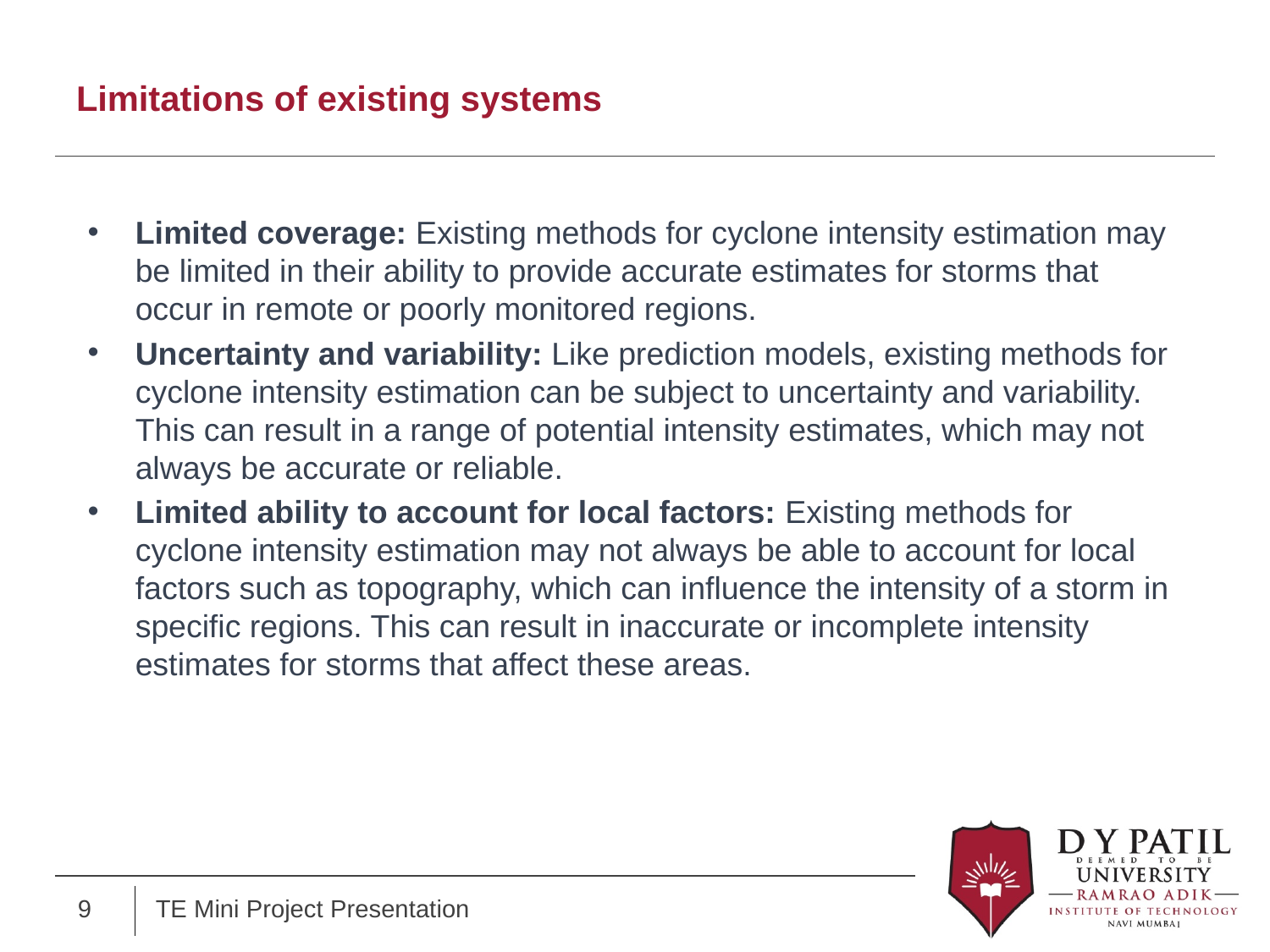

# Limitations of existing systems
Limited coverage: Existing methods for cyclone intensity estimation may be limited in their ability to provide accurate estimates for storms that occur in remote or poorly monitored regions.
Uncertainty and variability: Like prediction models, existing methods for cyclone intensity estimation can be subject to uncertainty and variability. This can result in a range of potential intensity estimates, which may not always be accurate or reliable.
Limited ability to account for local factors: Existing methods for cyclone intensity estimation may not always be able to account for local factors such as topography, which can influence the intensity of a storm in specific regions. This can result in inaccurate or incomplete intensity estimates for storms that affect these areas.

9
TE Mini Project Presentation